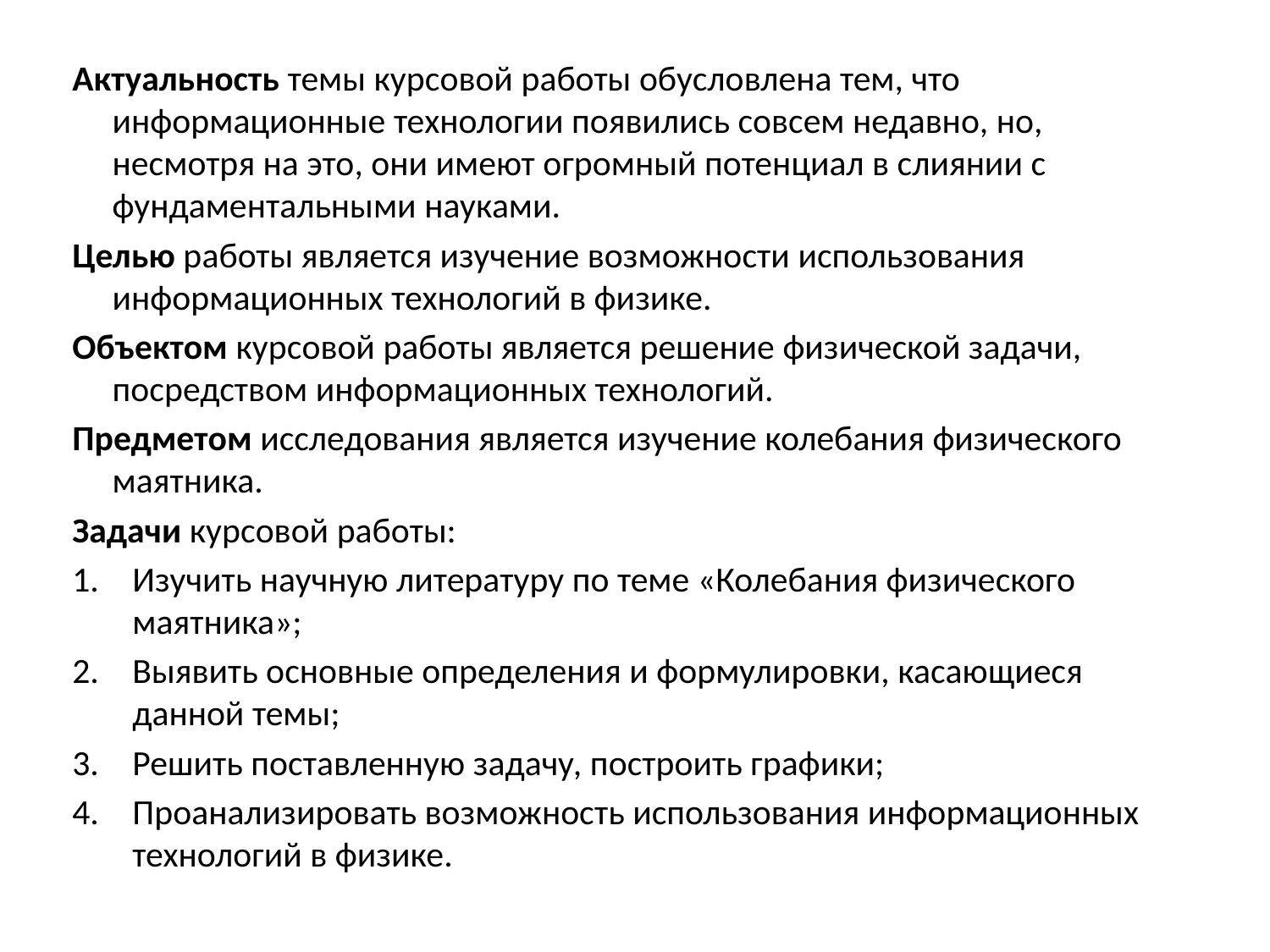

Актуальность темы курсовой работы обусловлена тем, что информационные технологии появились совсем недавно, но, несмотря на это, они имеют огромный потенциал в слиянии с фундаментальными науками.
Целью работы является изучение возможности использования информационных технологий в физике.
Объектом курсовой работы является решение физической задачи, посредством информационных технологий.
Предметом исследования является изучение колебания физического маятника.
Задачи курсовой работы:
Изучить научную литературу по теме «Колебания физического маятника»;
Выявить основные определения и формулировки, касающиеся данной темы;
Решить поставленную задачу, построить графики;
Проанализировать возможность использования информационных технологий в физике.